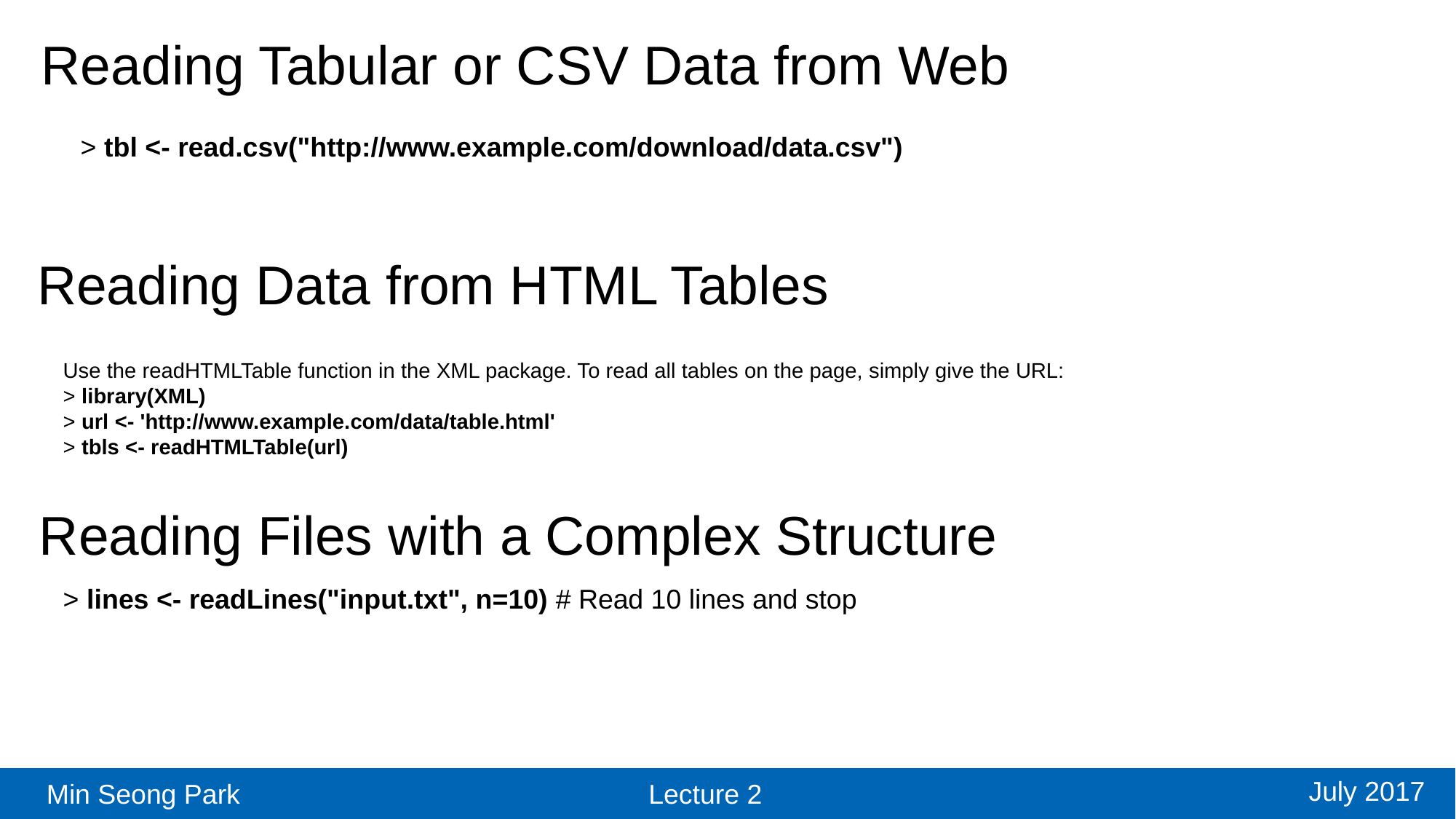

Reading Tabular or CSV Data from Web
> tbl <- read.csv("http://www.example.com/download/data.csv")
Reading Data from HTML Tables
Use the readHTMLTable function in the XML package. To read all tables on the page, simply give the URL:
> library(XML)
> url <- 'http://www.example.com/data/table.html'
> tbls <- readHTMLTable(url)
Reading Files with a Complex Structure
> lines <- readLines("input.txt", n=10) # Read 10 lines and stop

July 2017
Min Seong Park
Lecture 2